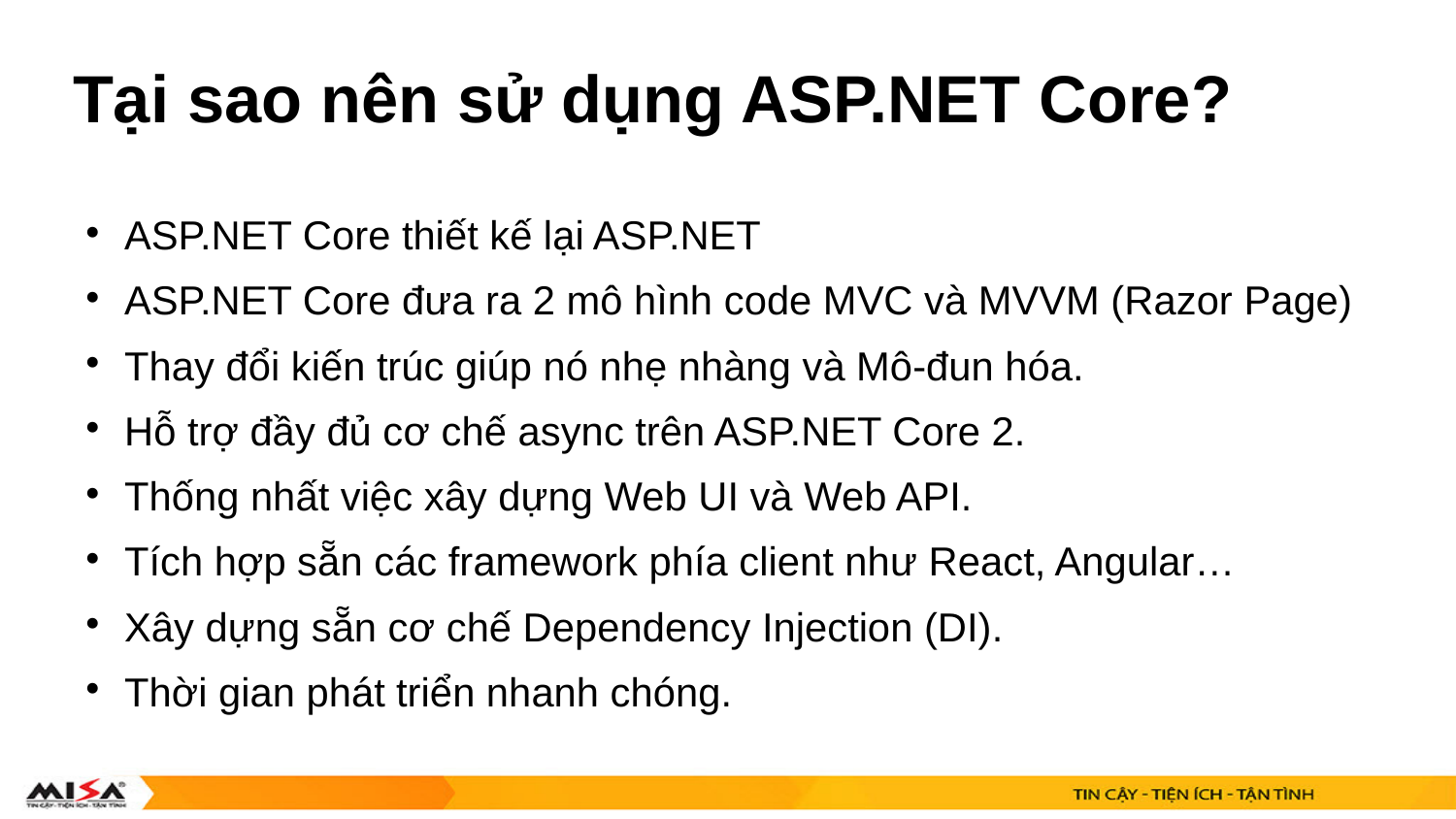

# Tại sao nên sử dụng ASP.NET Core?
ASP.NET Core thiết kế lại ASP.NET
ASP.NET Core đưa ra 2 mô hình code MVC và MVVM (Razor Page)
Thay đổi kiến trúc giúp nó nhẹ nhàng và Mô-đun hóa.
Hỗ trợ đầy đủ cơ chế async trên ASP.NET Core 2.
Thống nhất việc xây dựng Web UI và Web API.
Tích hợp sẵn các framework phía client như React, Angular…
Xây dựng sẵn cơ chế Dependency Injection (DI).
Thời gian phát triển nhanh chóng.